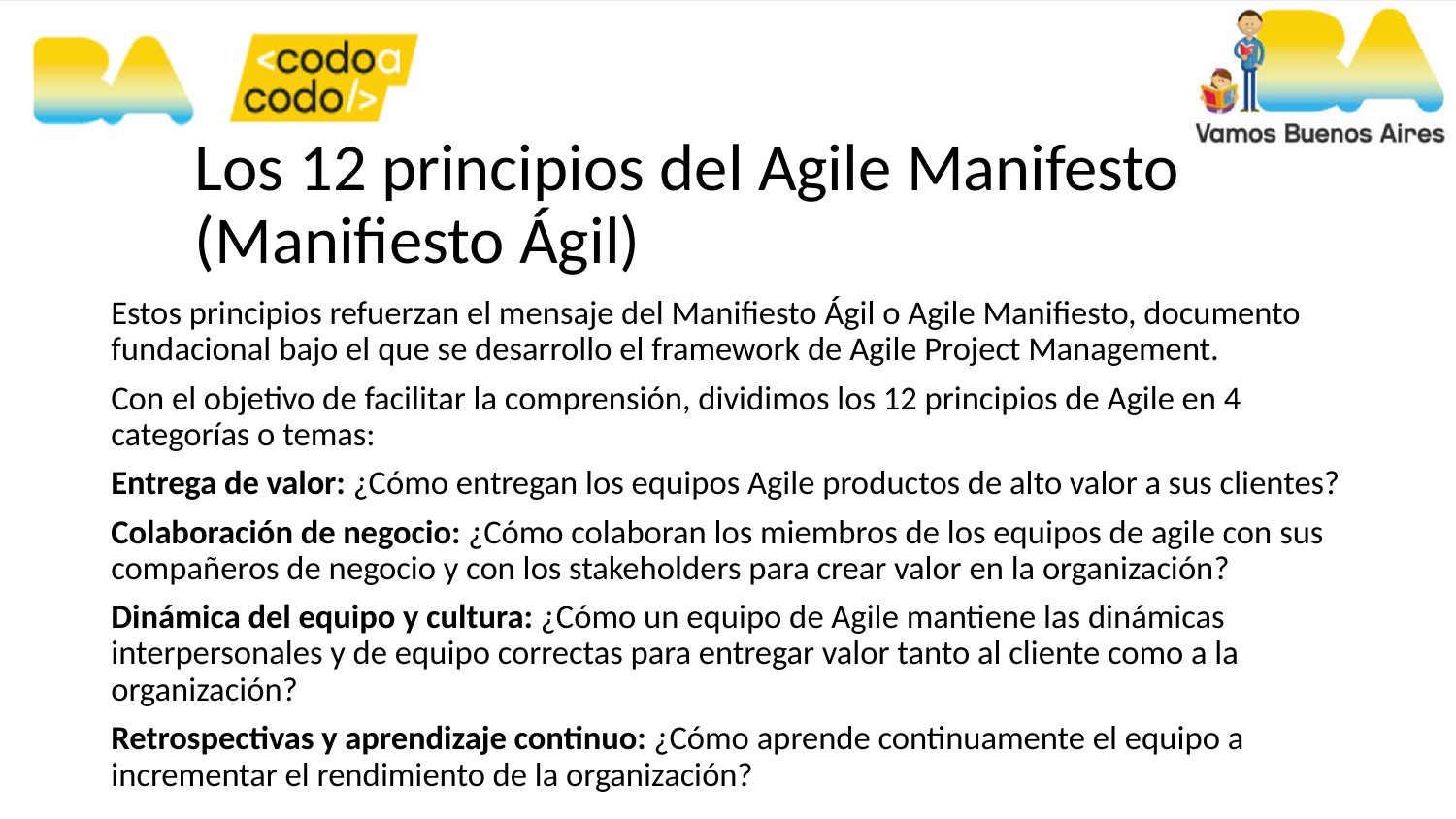

# Los 12 principios del Agile Manifesto (Manifiesto Ágil)
Estos principios refuerzan el mensaje del Manifiesto Ágil o Agile Manifiesto, documento fundacional bajo el que se desarrollo el framework de Agile Project Management.
Con el objetivo de facilitar la comprensión, dividimos los 12 principios de Agile en 4 categorías o temas:
Entrega de valor: ¿Cómo entregan los equipos Agile productos de alto valor a sus clientes?
Colaboración de negocio: ¿Cómo colaboran los miembros de los equipos de agile con sus compañeros de negocio y con los stakeholders para crear valor en la organización?
Dinámica del equipo y cultura: ¿Cómo un equipo de Agile mantiene las dinámicas interpersonales y de equipo correctas para entregar valor tanto al cliente como a la organización?
Retrospectivas y aprendizaje continuo: ¿Cómo aprende continuamente el equipo a incrementar el rendimiento de la organización?